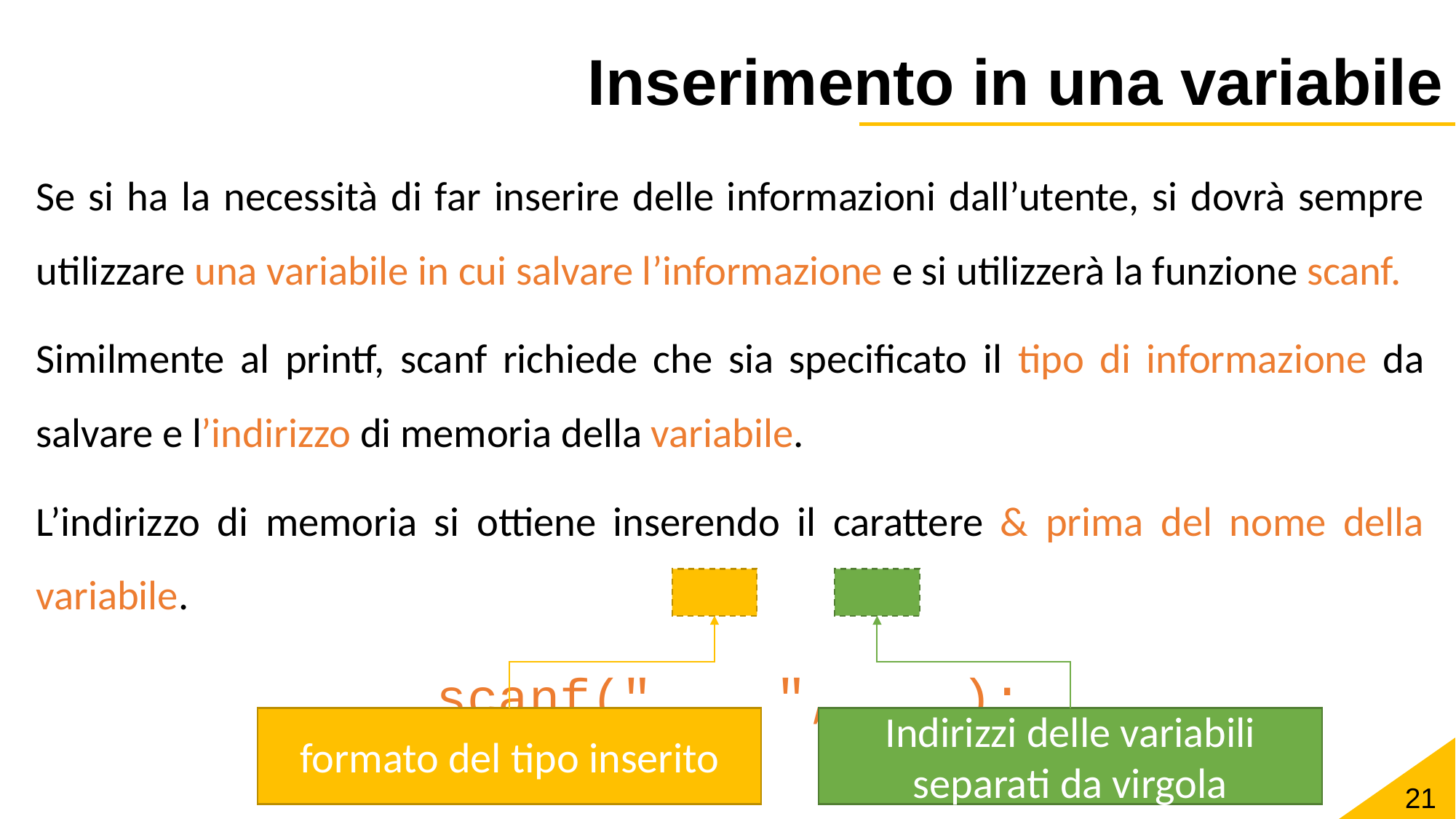

# Inserimento in una variabile
Se si ha la necessità di far inserire delle informazioni dall’utente, si dovrà sempre utilizzare una variabile in cui salvare l’informazione e si utilizzerà la funzione scanf.
Similmente al printf, scanf richiede che sia specificato il tipo di informazione da salvare e l’indirizzo di memoria della variabile.
L’indirizzo di memoria si ottiene inserendo il carattere & prima del nome della variabile.
scanf("    ",    );

formato del tipo inserito
Indirizzi delle variabili separati da virgola
21